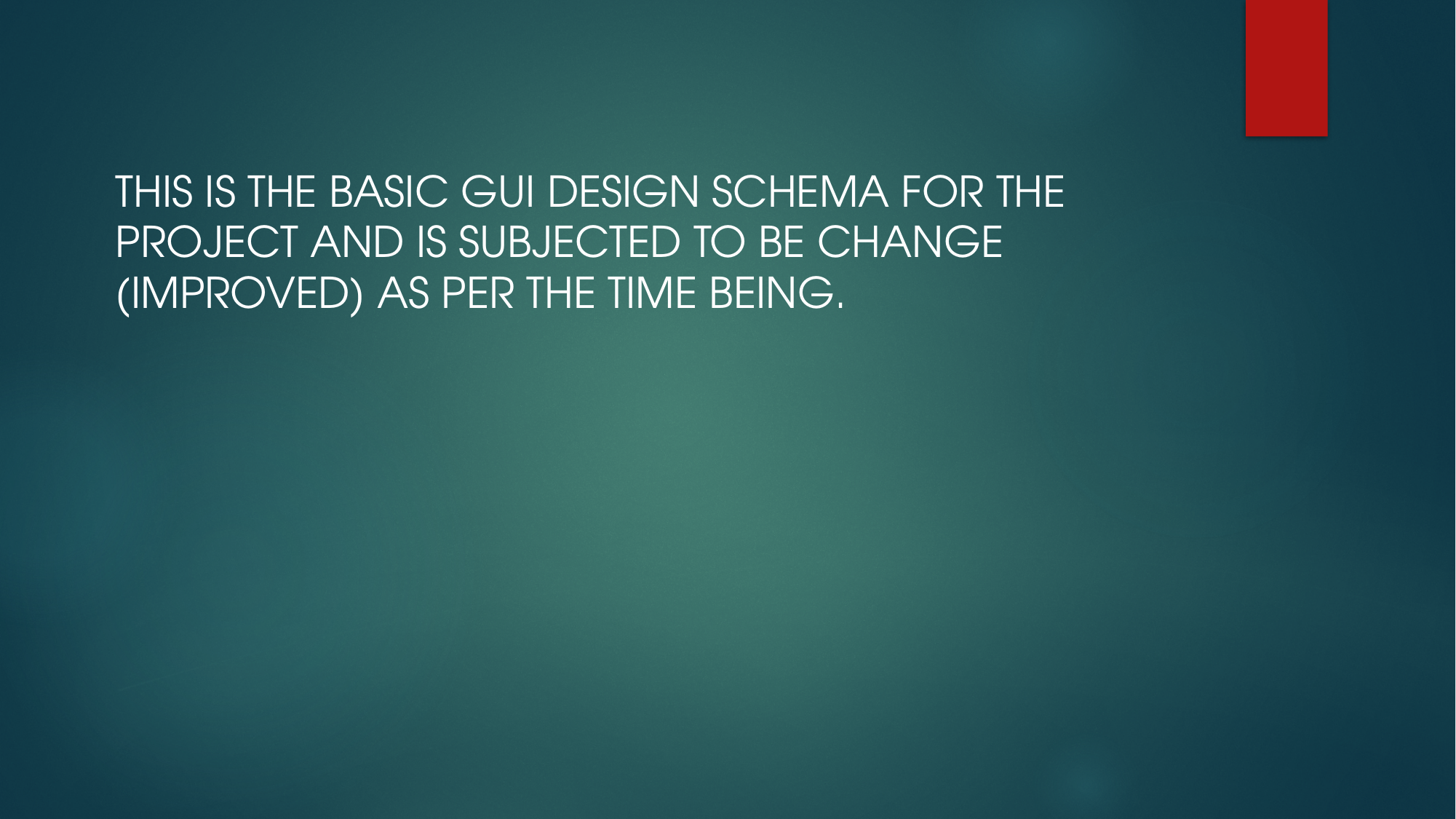

THIS IS THE BASIC GUI DESIGN SCHEMA FOR THE PROJECT AND IS SUBJECTED TO BE CHANGE (IMPROVED) AS PER THE TIME BEING.